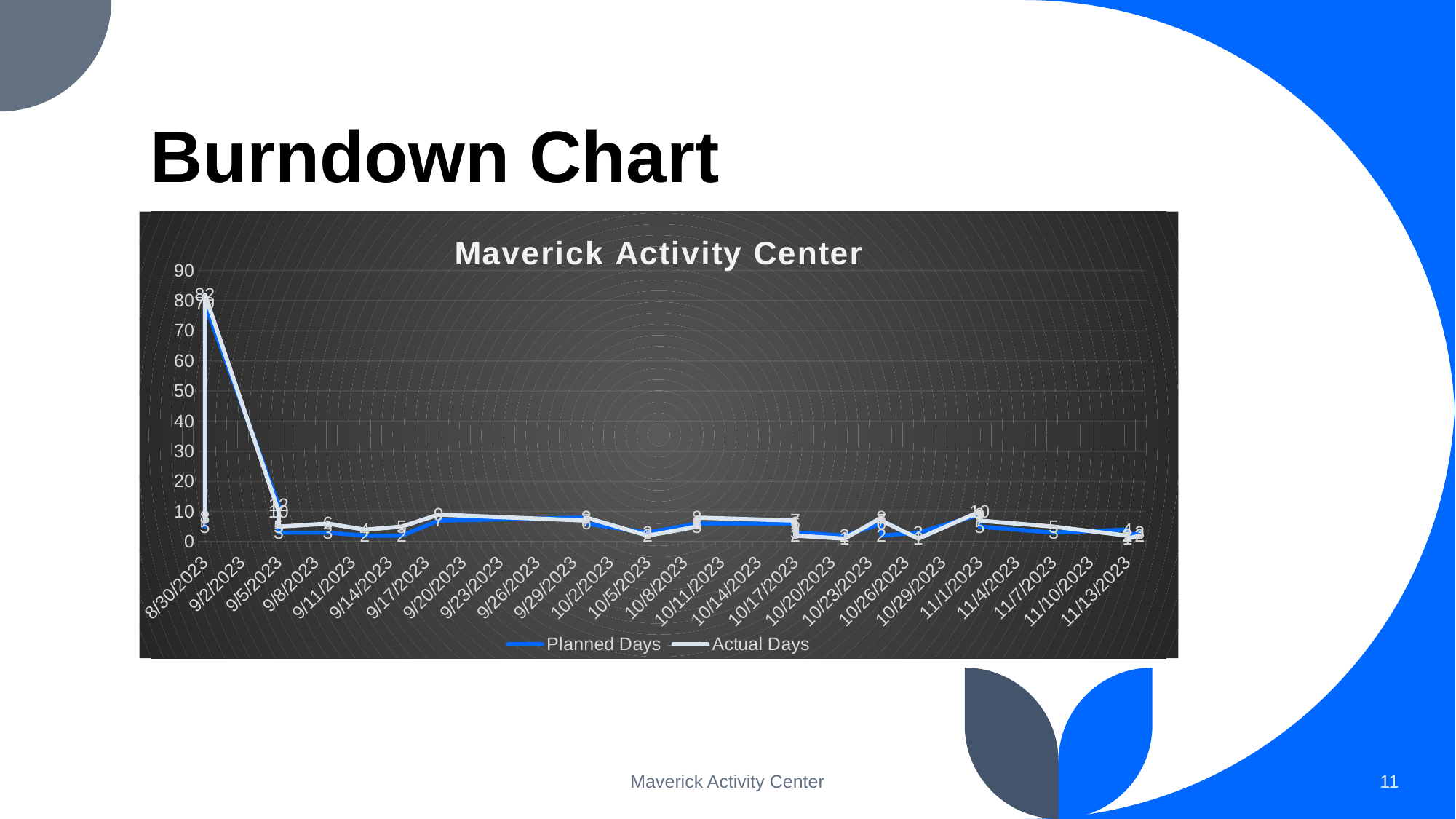

# Burndown Chart

### Chart: Maverick Activity Center

| Category | Planned Days | Actual Days |
|---|---|---|
| 45168 | 5.0 | 8.0 |
| 45168 | 5.0 | 7.0 |
| 45174 | 12.0 | 10.0 |
| 45174 | 3.0 | 5.0 |
| 45178 | 3.0 | 6.0 |
| 45181 | 2.0 | 4.0 |
| 45184 | 2.0 | 5.0 |
| 45187 | 7.0 | 9.0 |
| 45187 | 7.0 | 9.0 |
| 45199 | 8.0 | 7.0 |
| 45199 | 6.0 | 8.0 |
| 45204 | 3.0 | 2.0 |
| 45208 | 6.0 | 5.0 |
| 45208 | 6.0 | 8.0 |
| 45216 | 6.0 | 7.0 |
| 45216 | 3.0 | 2.0 |
| 45220 | 2.0 | 1.0 |
| 45223 | 6.0 | 8.0 |
| 45223 | 2.0 | 7.0 |
| 45226 | 3.0 | 1.0 |
| 45231 | 9.0 | 10.0 |
| 45231 | 5.0 | 7.0 |
| 45237 | 3.0 | 5.0 |
| 45243 | 4.0 | 2.0 |
| 45243 | 2.0 | 1.0 |
| 45244 | 3.0 | 2.0 |
| 45168 | 79.0 | 82.0 |
Maverick Activity Center
11